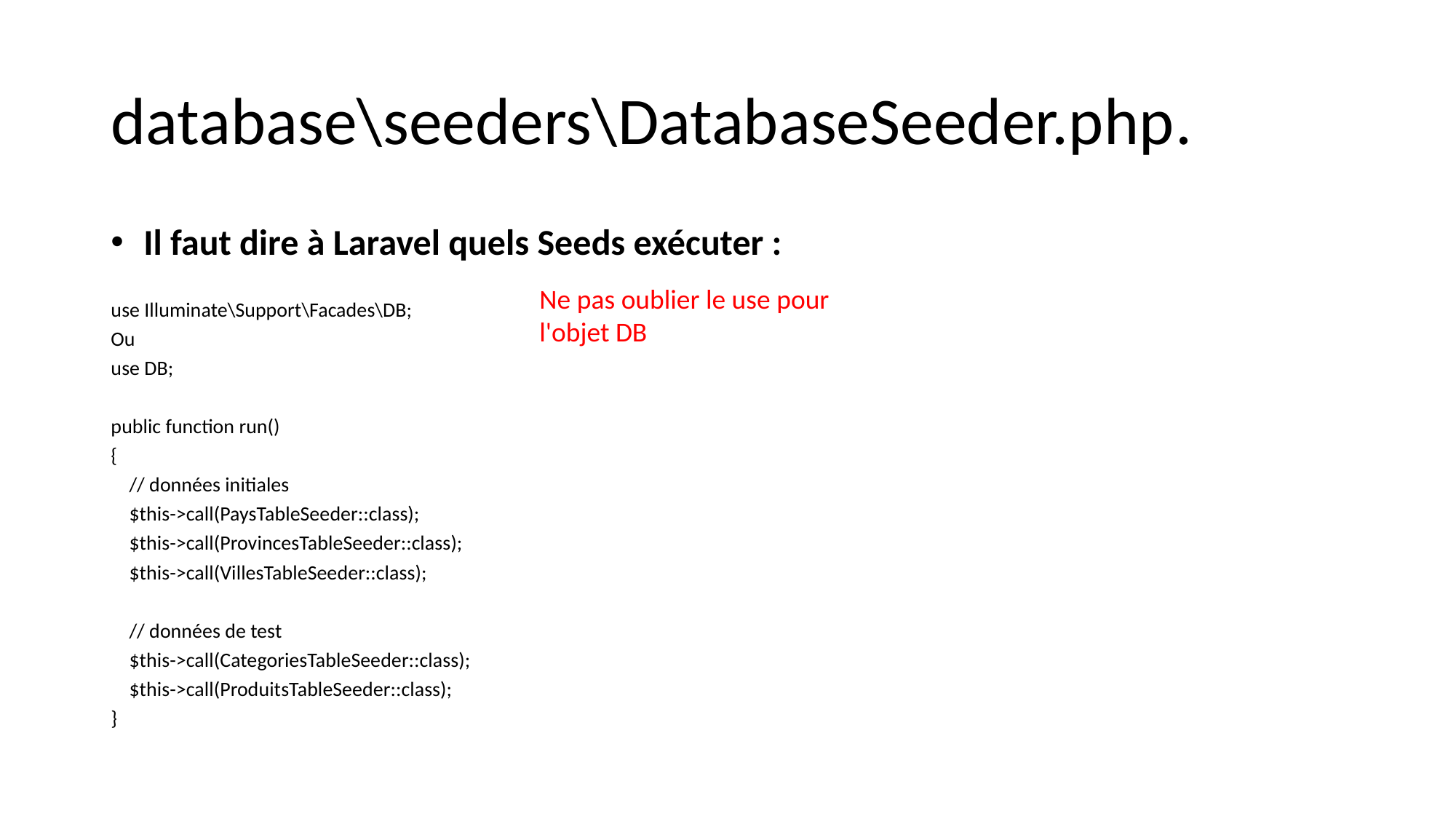

# database\seeders\DatabaseSeeder.php.
Il faut dire à Laravel quels Seeds exécuter :

use Illuminate\Support\Facades\DB;
Ou
use DB;

public function run()
{
    // données initiales
    $this->call(PaysTableSeeder::class);
    $this->call(ProvincesTableSeeder::class);
    $this->call(VillesTableSeeder::class);

    // données de test
    $this->call(CategoriesTableSeeder::class);
    $this->call(ProduitsTableSeeder::class);
}

Ne pas oublier le use pour l'objet DB